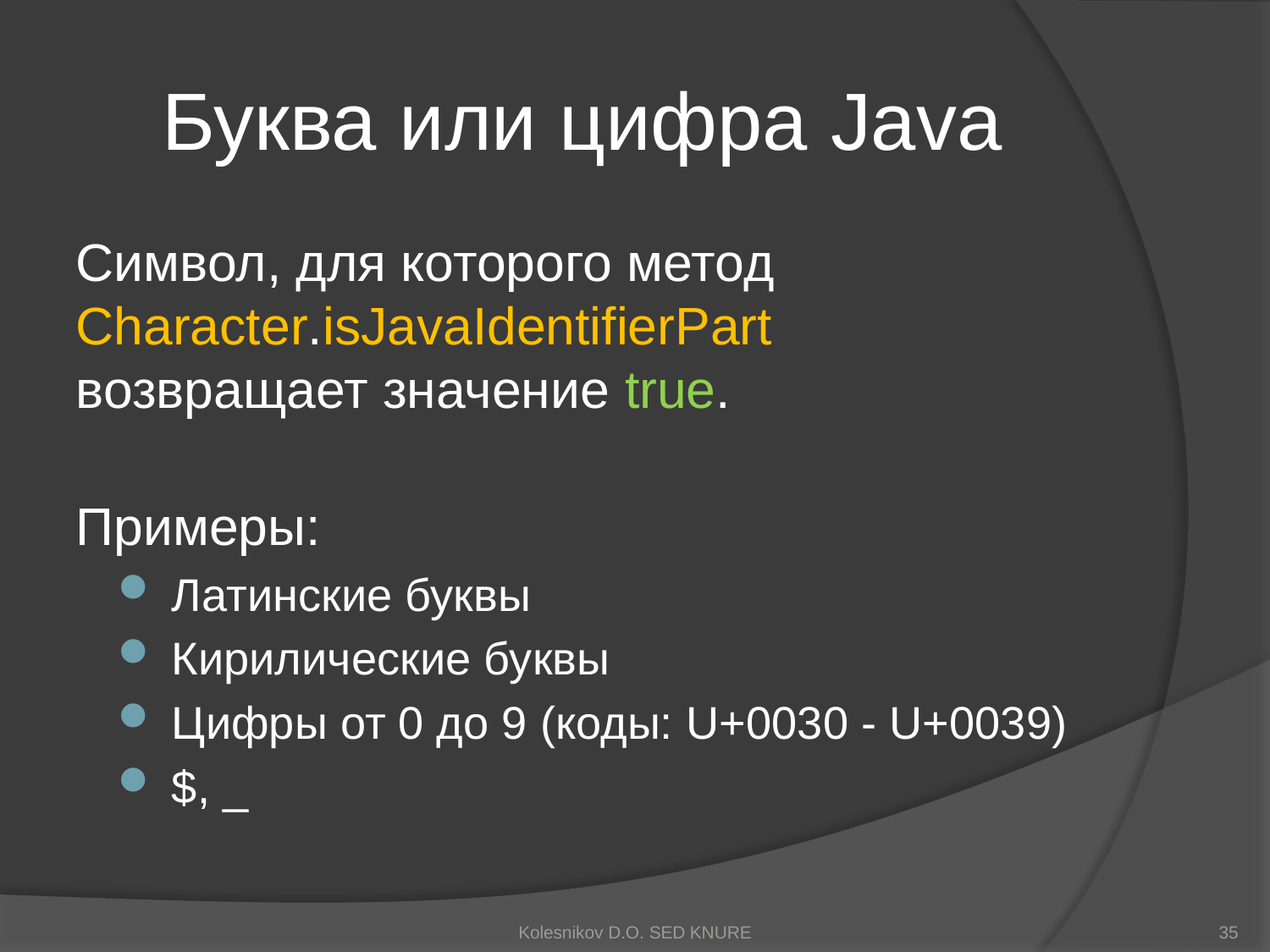

# Буква или цифра Java
Символ, для которого метод Character.isJavaIdentifierPart
возвращает значение true.
Примеры:
 Латинские буквы
 Кирилические буквы
 Цифры от 0 до 9 (коды: U+0030 - U+0039)
 $, _
Kolesnikov D.O. SED KNURE
35